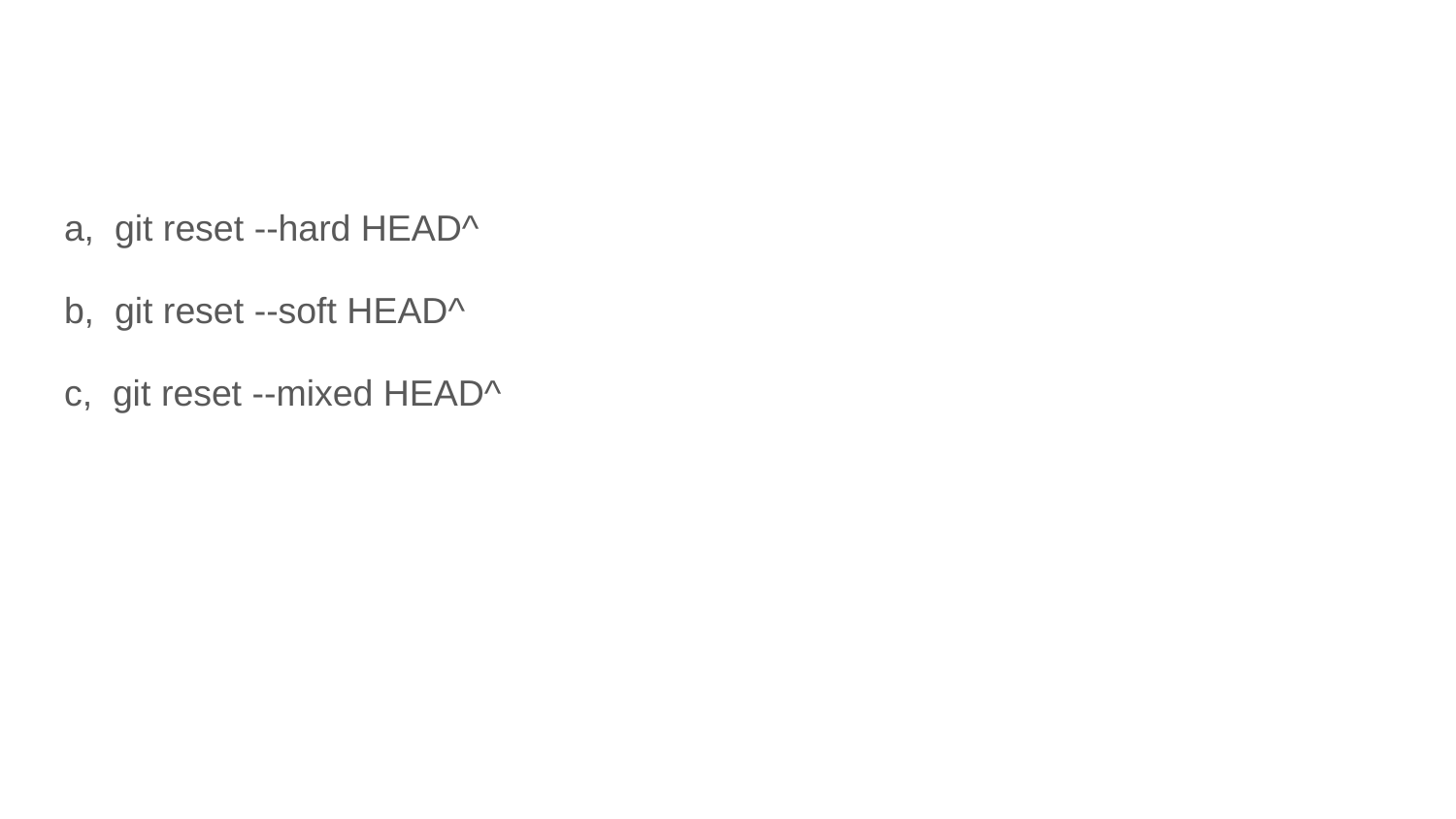

#
a,  git reset --hard HEAD^
b,  git reset --soft HEAD^
c,  git reset --mixed HEAD^